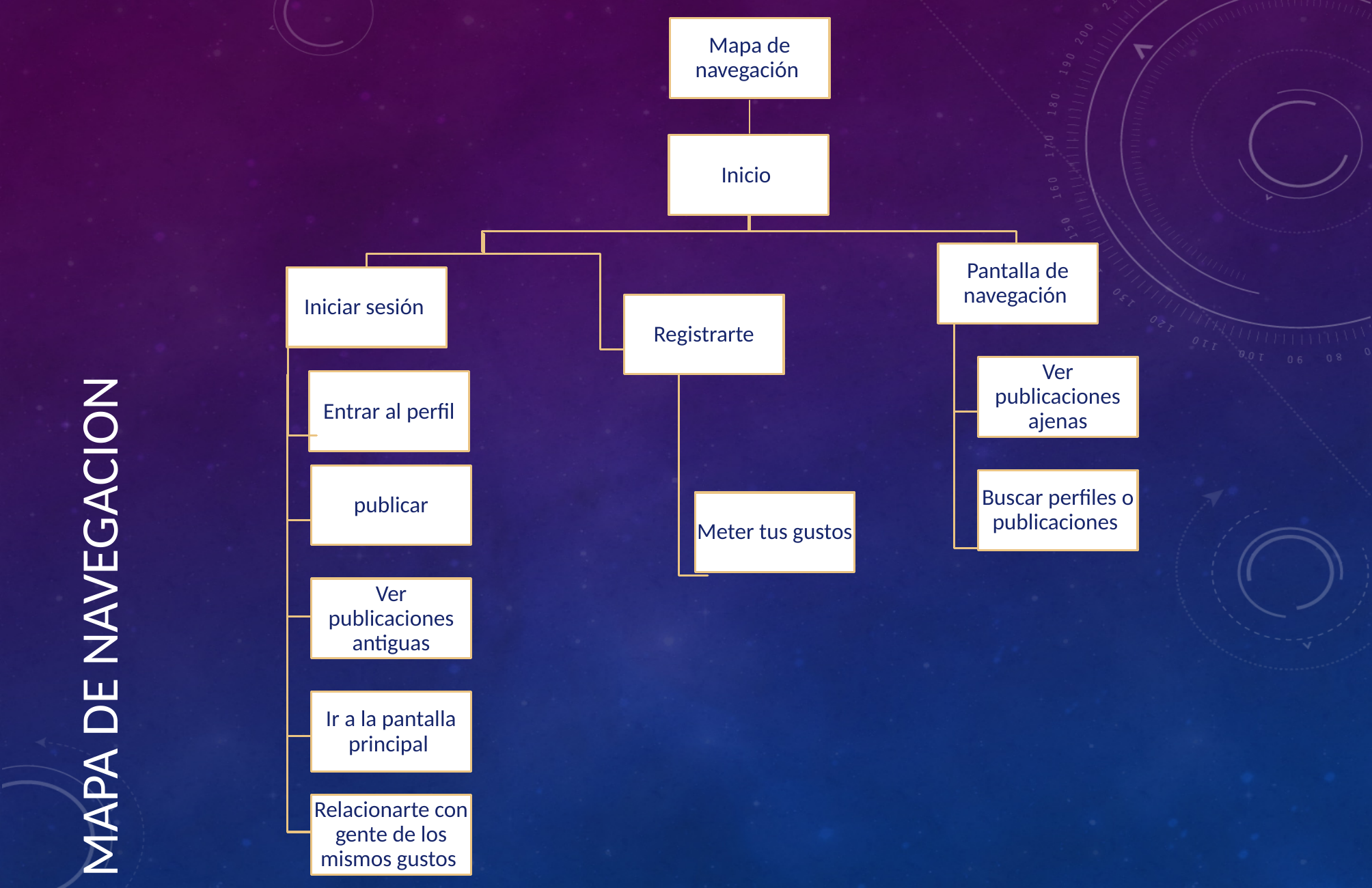

Mapa de navegación
Inicio

Pantalla de navegación

Iniciar sesión
Registrarte

Ver publicaciones ajenas
Entrar al perfil

publicar
Buscar perfiles o publicaciones

Meter tus gustos
Ver publicaciones antiguas
Ir a la pantalla principal
Relacionarte con gente de los mismos gustos
# MAPA DE NAVEGACION